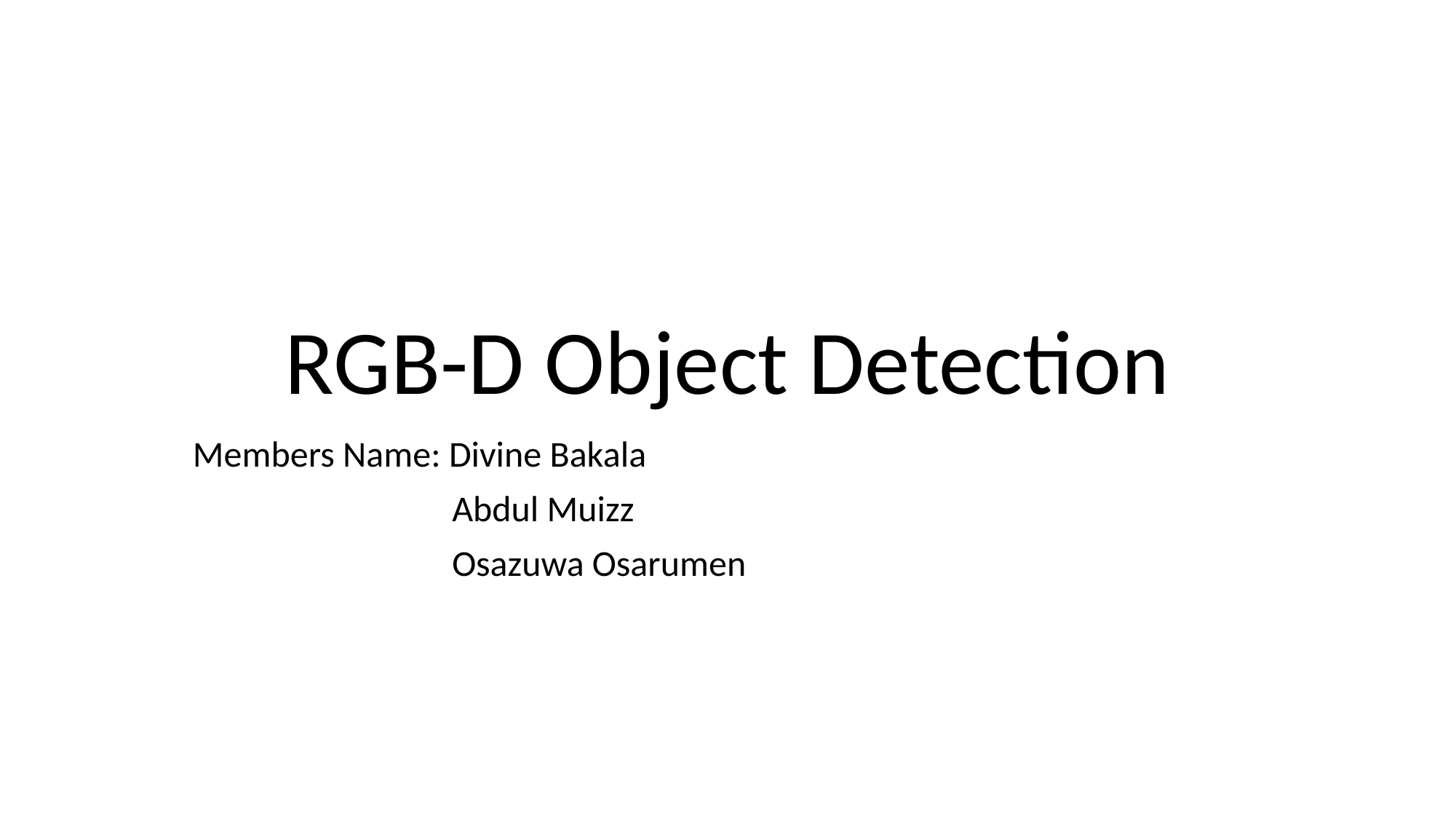

# RGB-D Object Detection
Members Name: Divine Bakala
		     Abdul Muizz
		     Osazuwa Osarumen